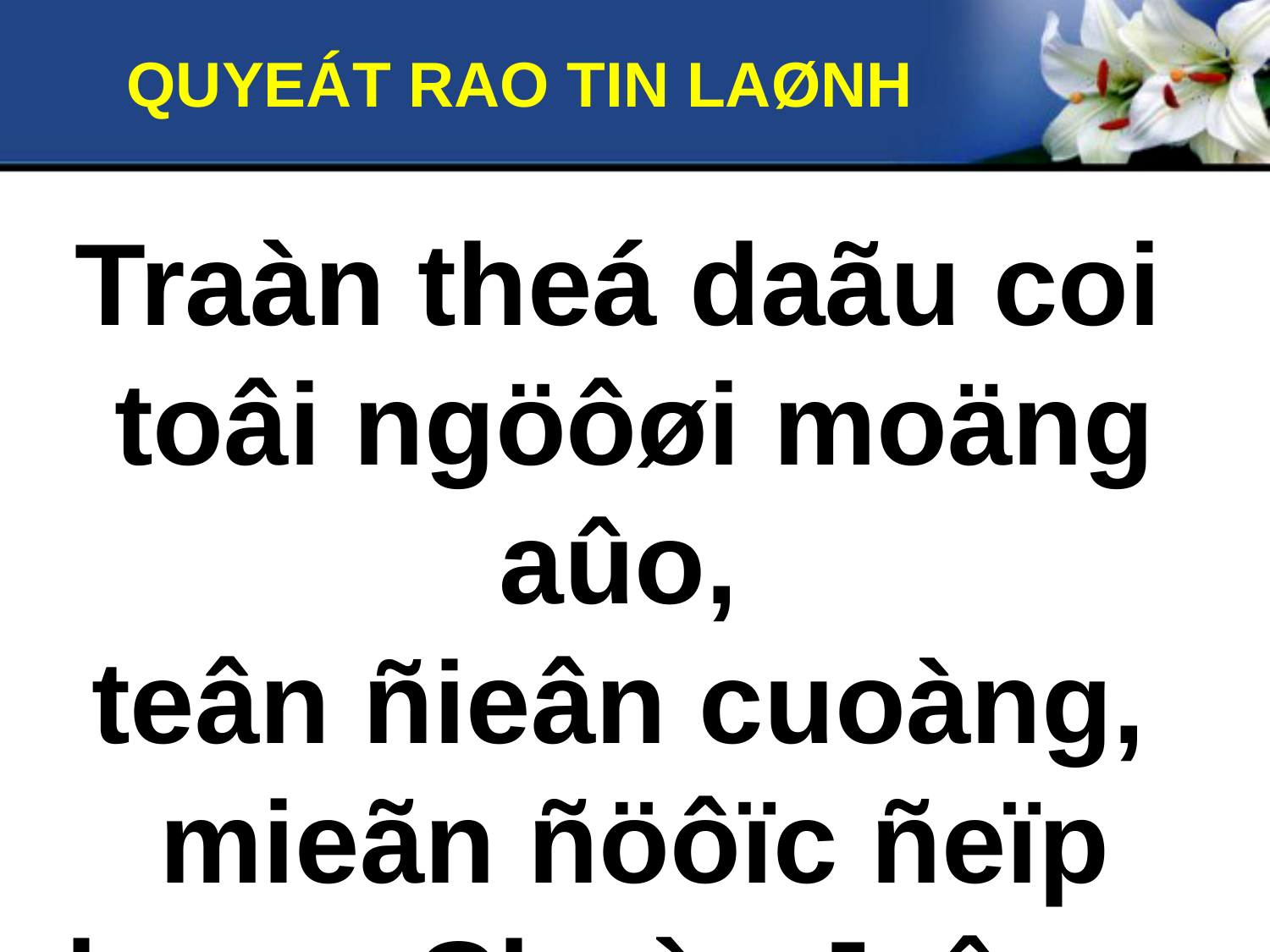

QUYEÁT RAO TIN LAØNH
Traàn theá daãu coi
toâi ngöôøi moäng aûo,
teân ñieân cuoàng,
mieãn ñöôïc ñeïp loøng Chuùa Jeâsus luoân.